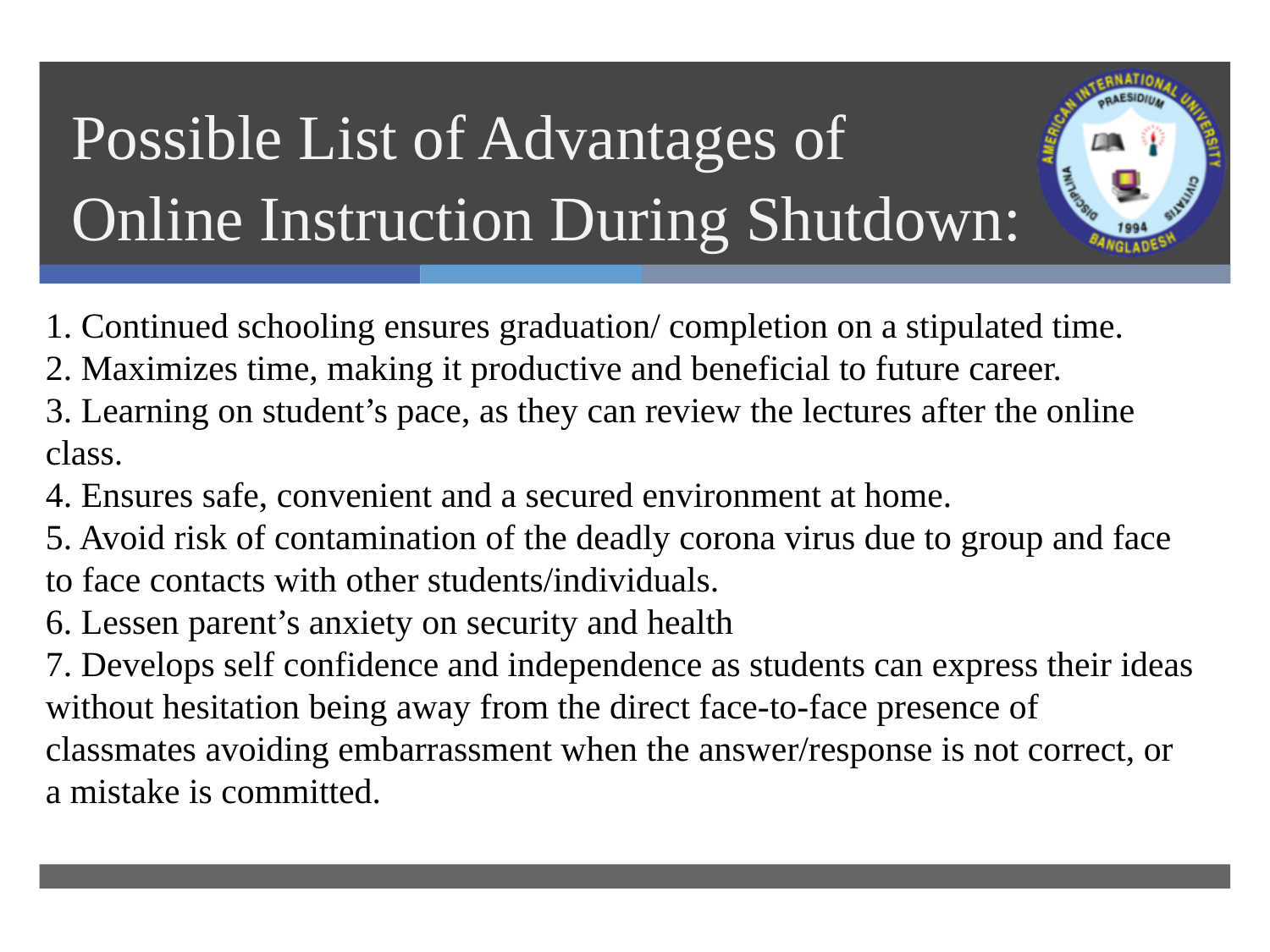

# Possible List of Advantages of Online Instruction During Shutdown:
1. Continued schooling ensures graduation/ completion on a stipulated time.
2. Maximizes time, making it productive and beneficial to future career.
3. Learning on student’s pace, as they can review the lectures after the online class.
4. Ensures safe, convenient and a secured environment at home.
5. Avoid risk of contamination of the deadly corona virus due to group and face to face contacts with other students/individuals.
6. Lessen parent’s anxiety on security and health
7. Develops self confidence and independence as students can express their ideas without hesitation being away from the direct face-to-face presence of classmates avoiding embarrassment when the answer/response is not correct, or a mistake is committed.